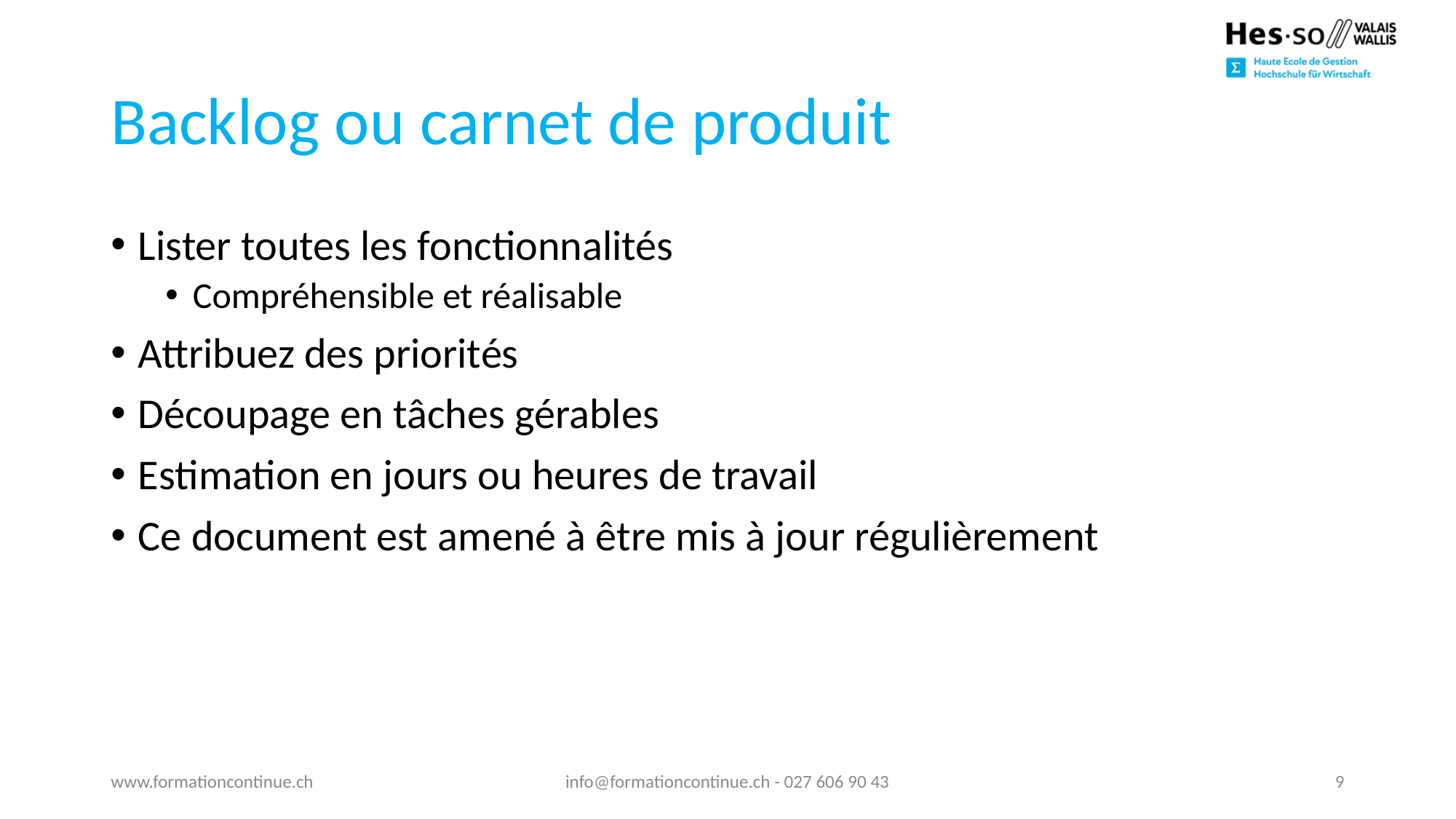

# Backlog ou carnet de produit
Lister toutes les fonctionnalités
Compréhensible et réalisable
Attribuez des priorités
Découpage en tâches gérables
Estimation en jours ou heures de travail
Ce document est amené à être mis à jour régulièrement

www.formationcontinue.ch
info@formationcontinue.ch - 027 606 90 43
9